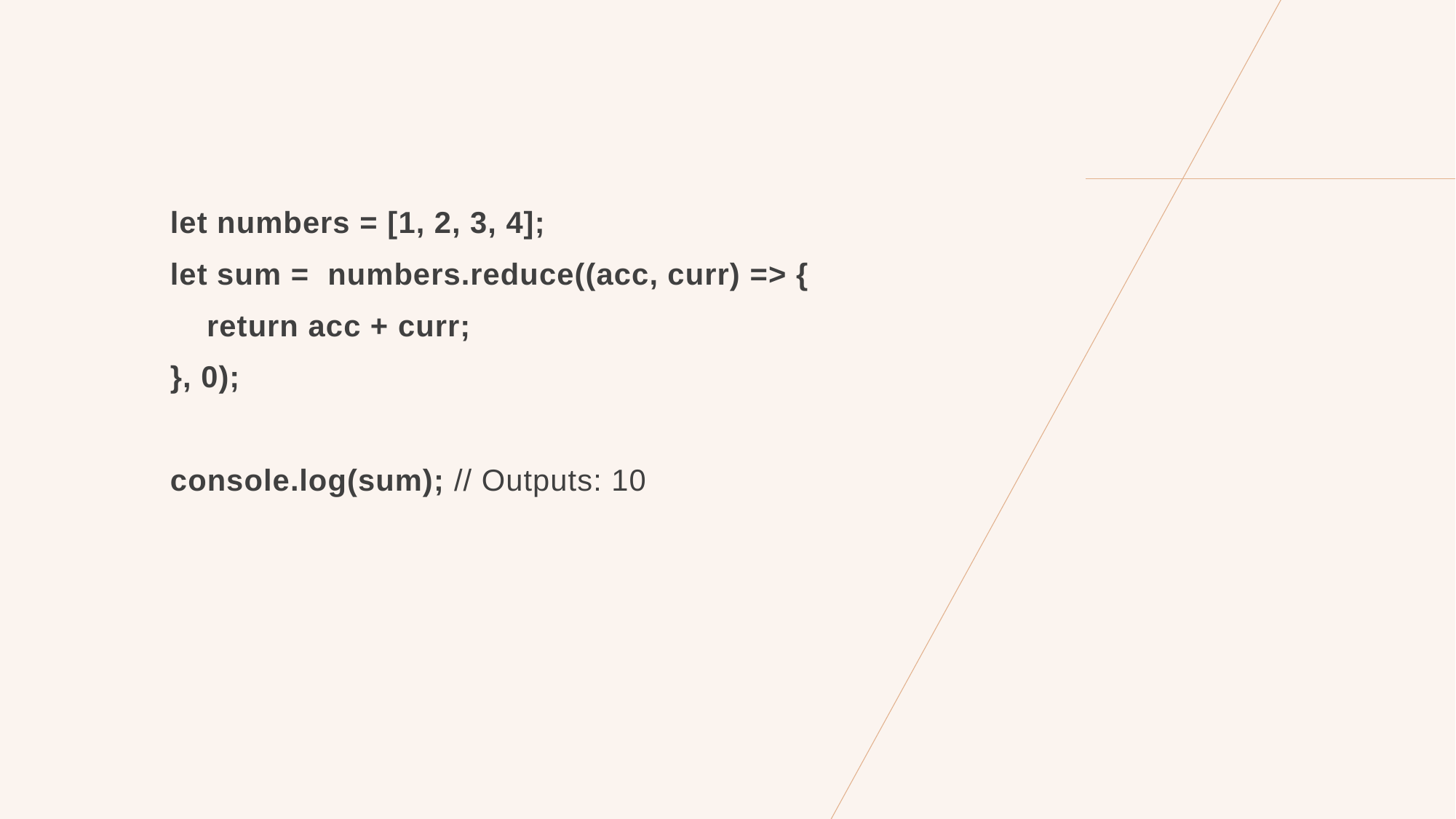

let numbers = [1, 2, 3, 4];
let sum =  numbers.reduce((acc, curr) => {
    return acc + curr;
}, 0);

console.log(sum); // Outputs: 10